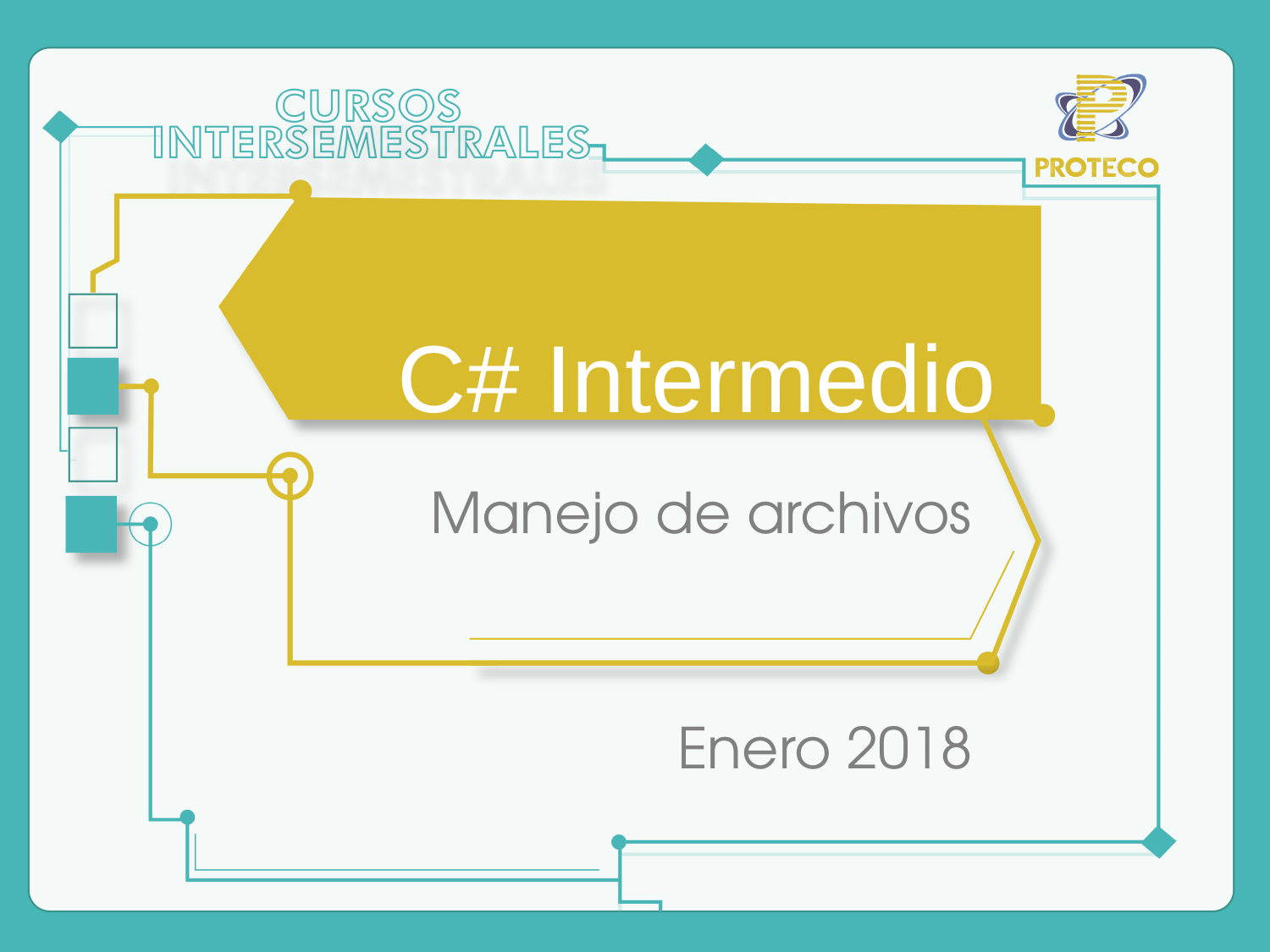

# C# Intermedio
Manejo de archivos
Enero 2018